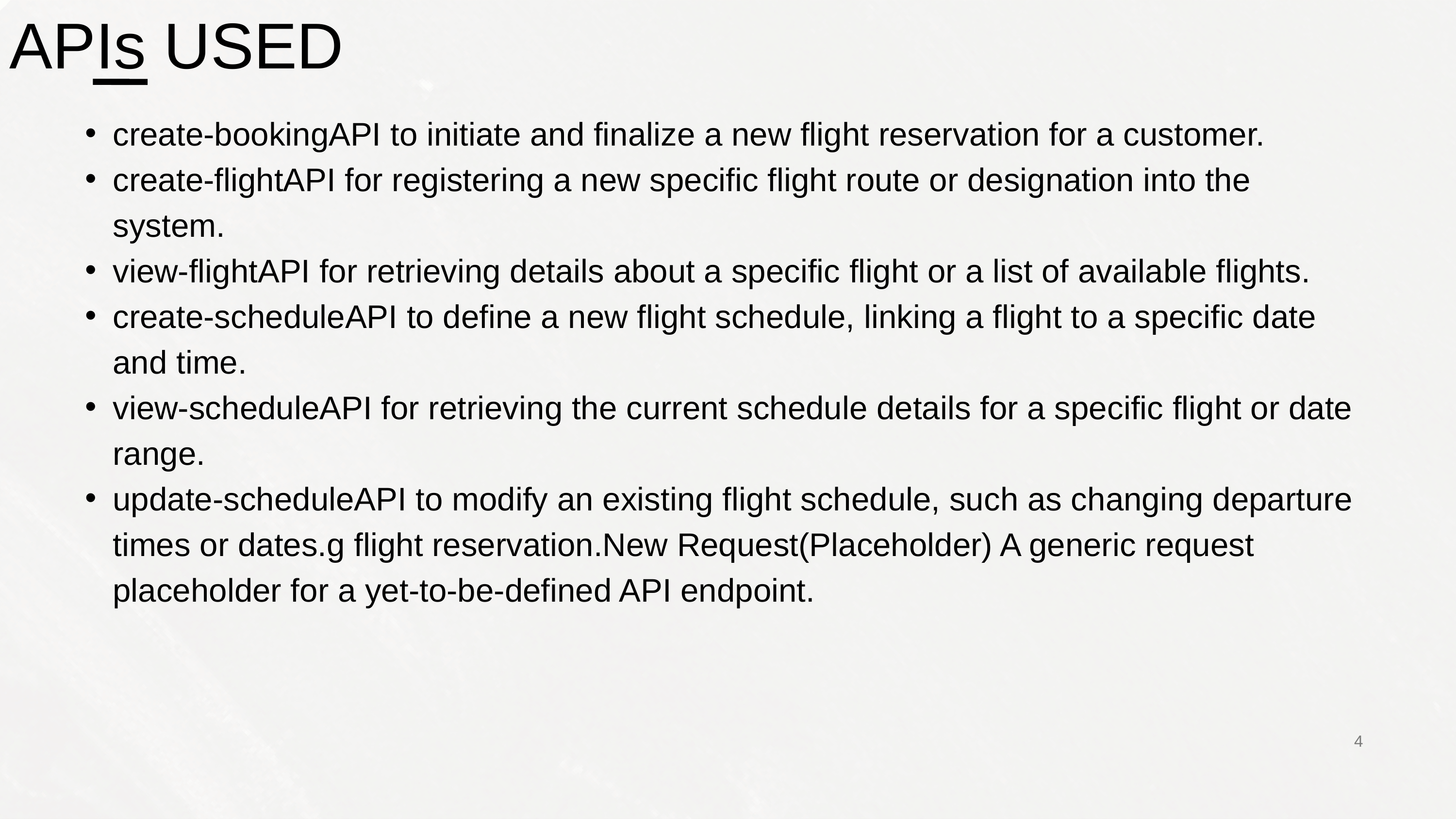

APIs USED

create-bookingAPI to initiate and finalize a new flight reservation for a customer.
create-flightAPI for registering a new specific flight route or designation into the system.
view-flightAPI for retrieving details about a specific flight or a list of available flights.
create-scheduleAPI to define a new flight schedule, linking a flight to a specific date and time.
view-scheduleAPI for retrieving the current schedule details for a specific flight or date range.
update-scheduleAPI to modify an existing flight schedule, such as changing departure times or dates.g flight reservation.New Request(Placeholder) A generic request placeholder for a yet-to-be-defined API endpoint.
4